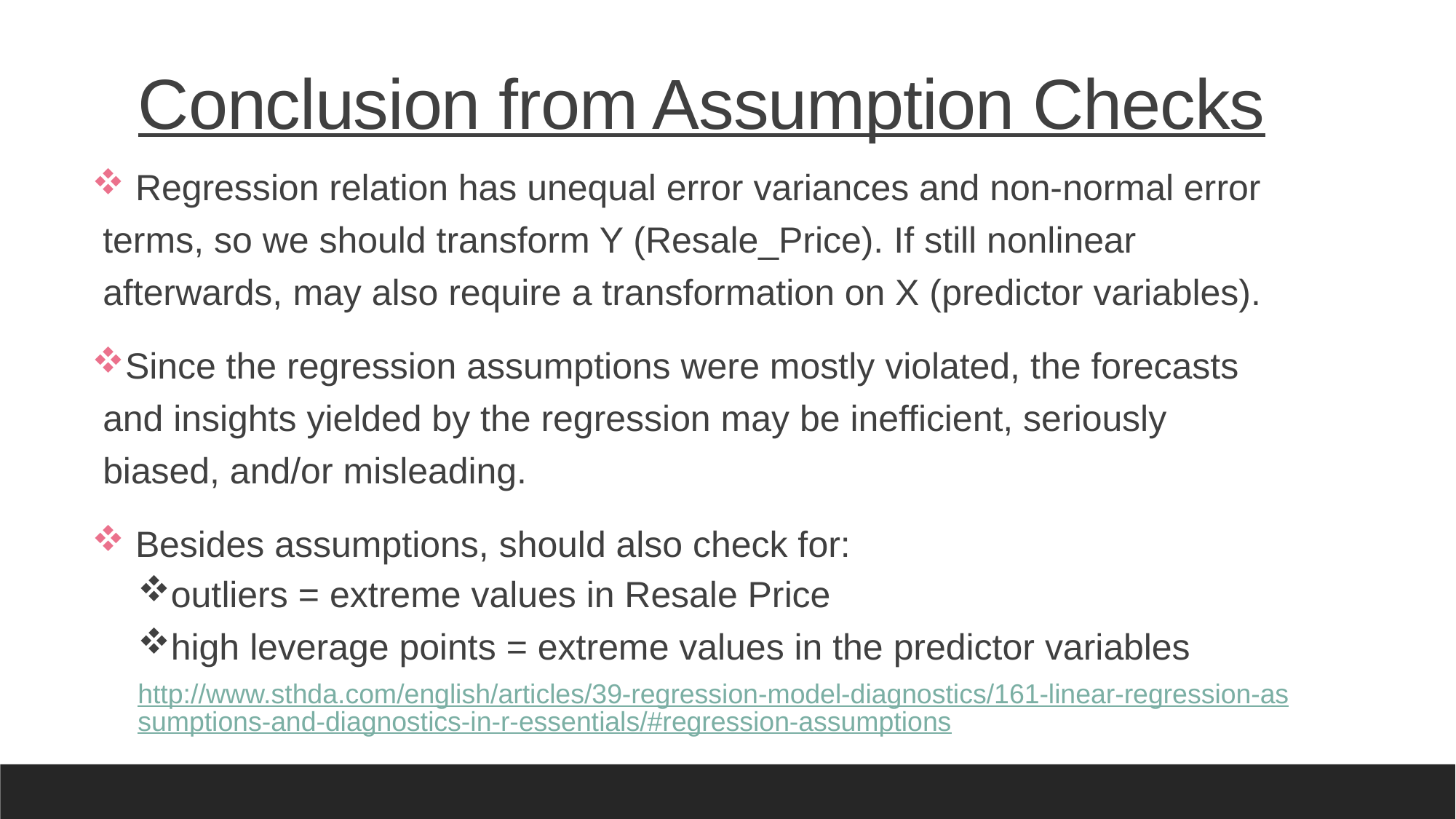

Conclusion from Assumption Checks
 Regression relation has unequal error variances and non-normal error terms, so we should transform Y (Resale_Price). If still nonlinear afterwards, may also require a transformation on X (predictor variables).
Since the regression assumptions were mostly violated, the forecasts and insights yielded by the regression may be inefficient, seriously biased, and/or misleading.
 Besides assumptions, should also check for:
outliers = extreme values in Resale Price
high leverage points = extreme values in the predictor variables
http://www.sthda.com/english/articles/39-regression-model-diagnostics/161-linear-regression-assumptions-and-diagnostics-in-r-essentials/#regression-assumptions